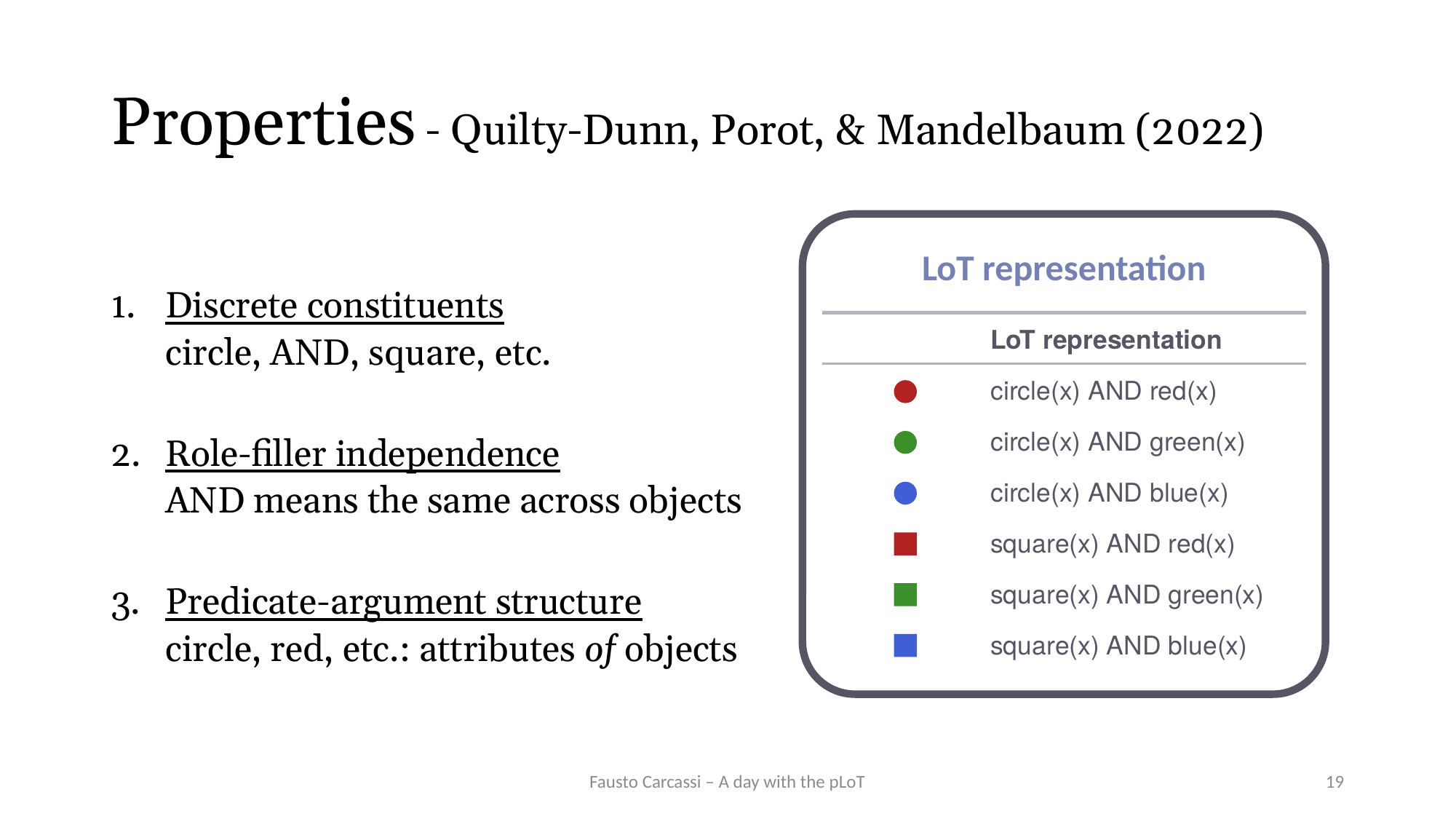

# Properties - Quilty-Dunn, Porot, & Mandelbaum (2022)

Discrete constituents
circle, AND, square, etc.

Role-filler independence
AND means the same across objects

Predicate-argument structure
circle, red, etc.: attributes of objects
LoT representation
|  | LoT representation |
| --- | --- |
|  | circle(x) AND red(x) |
|  | circle(x) AND green(x) |
|  | circle(x) AND blue(x) |
|  | square(x) AND red(x) |
|  | square(x) AND green(x) |
|  | square(x) AND blue(x) |

Fausto Carcassi – A day with the pLoT
19